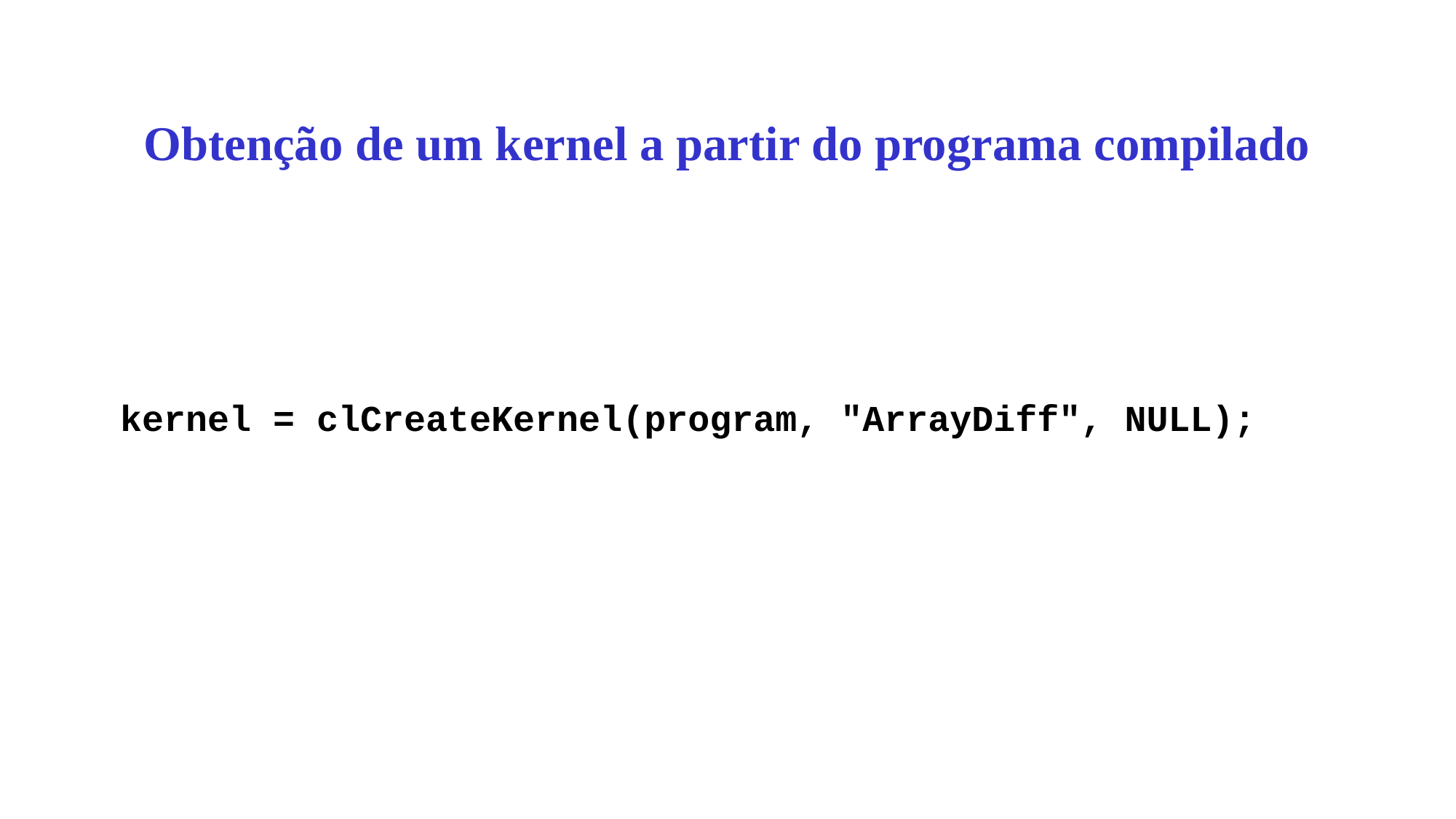

# Obtenção de um kernel a partir do programa compilado

kernel = clCreateKernel(program, "ArrayDiff", NULL);